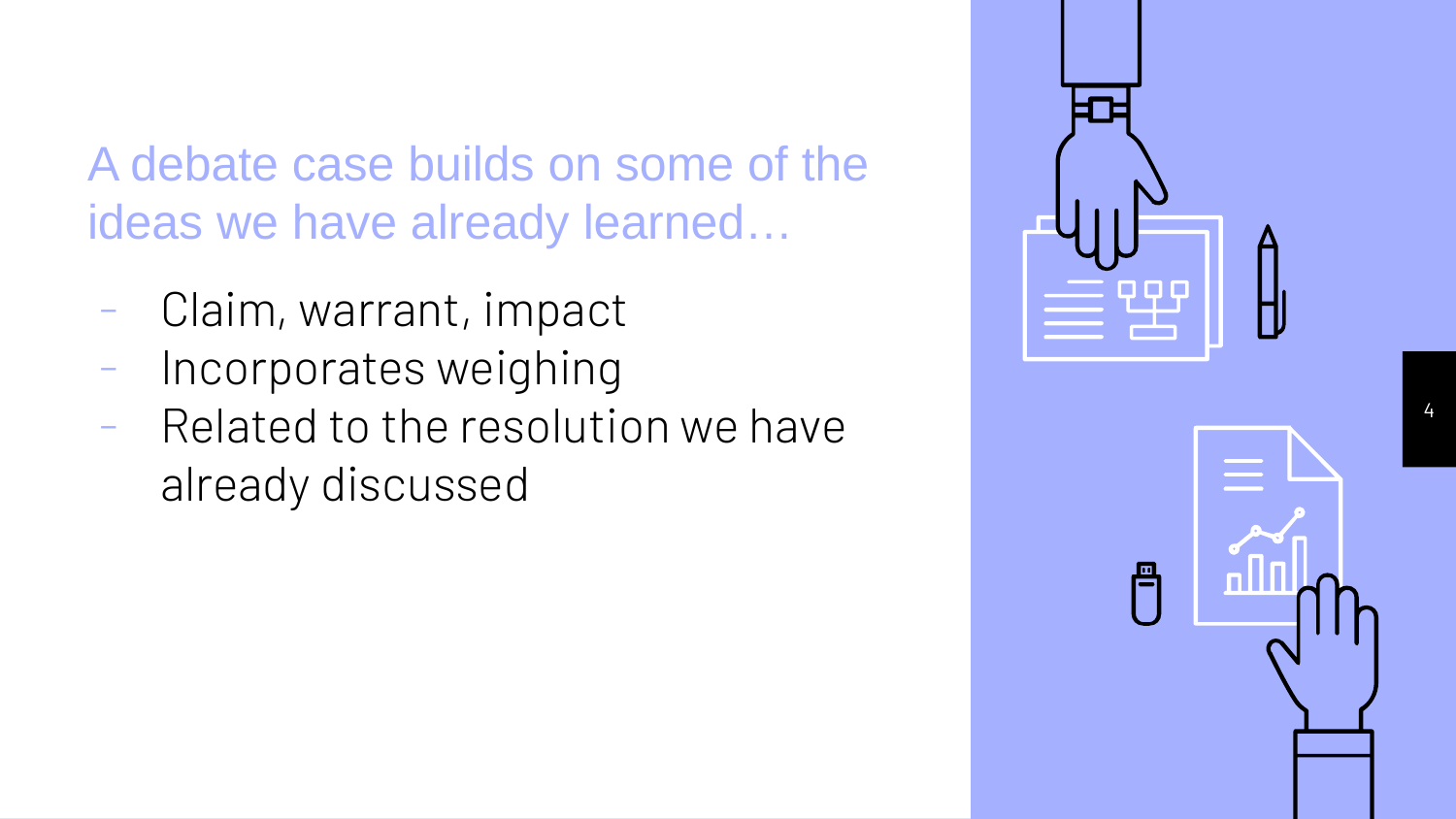

# A debate case builds on some of the ideas we have already learned…
Claim, warrant, impact
Incorporates weighing
Related to the resolution we have already discussed
4